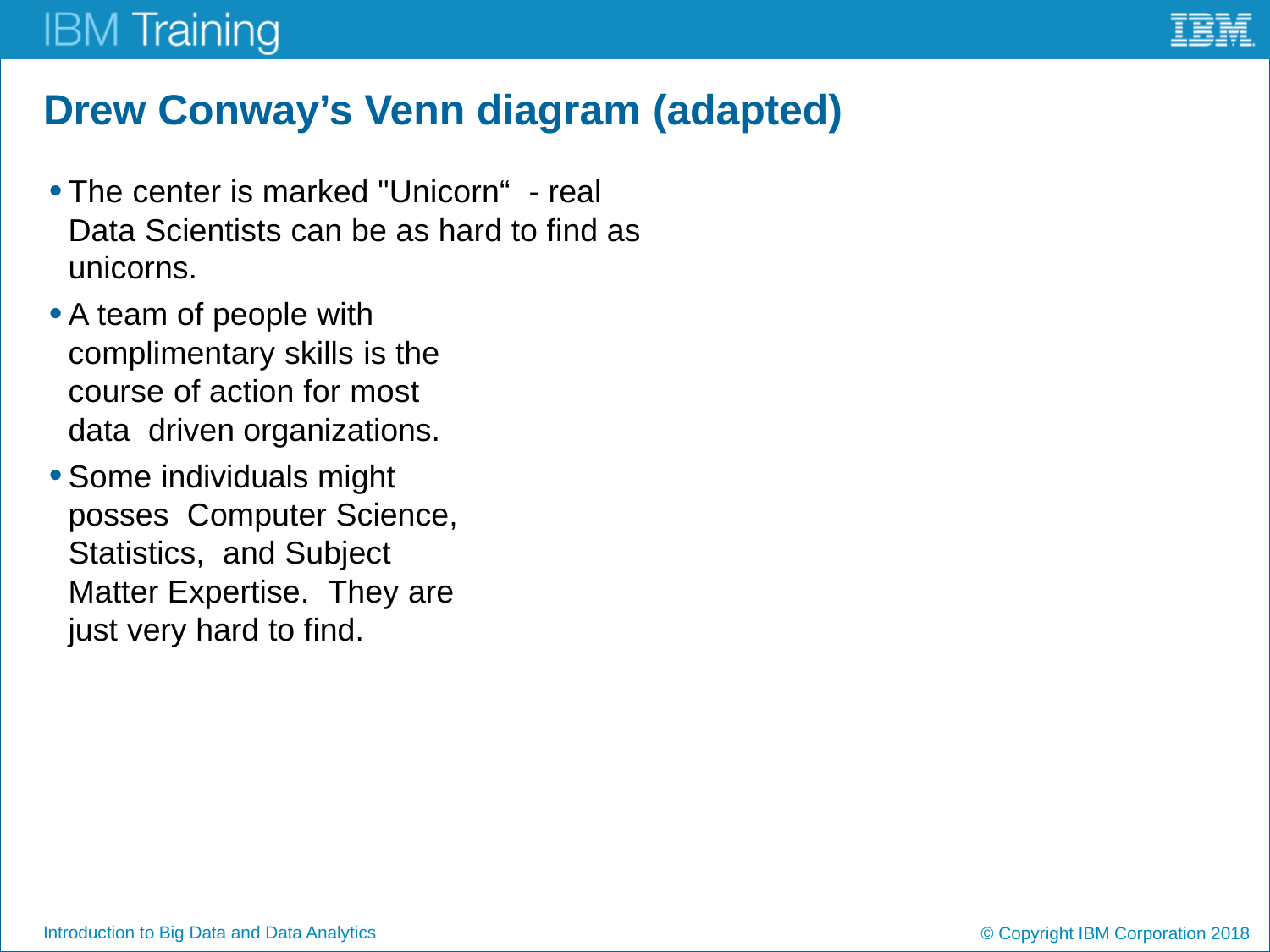

# Drew Conway’s Venn diagram (adapted)
The center is marked "Unicorn“  - real Data Scientists can be as hard to find as unicorns.
A team of people with  complimentary skills is the  course of action for most data  driven organizations.
Some individuals might posses  Computer Science, Statistics,  and Subject Matter Expertise.  They are just very hard to find.